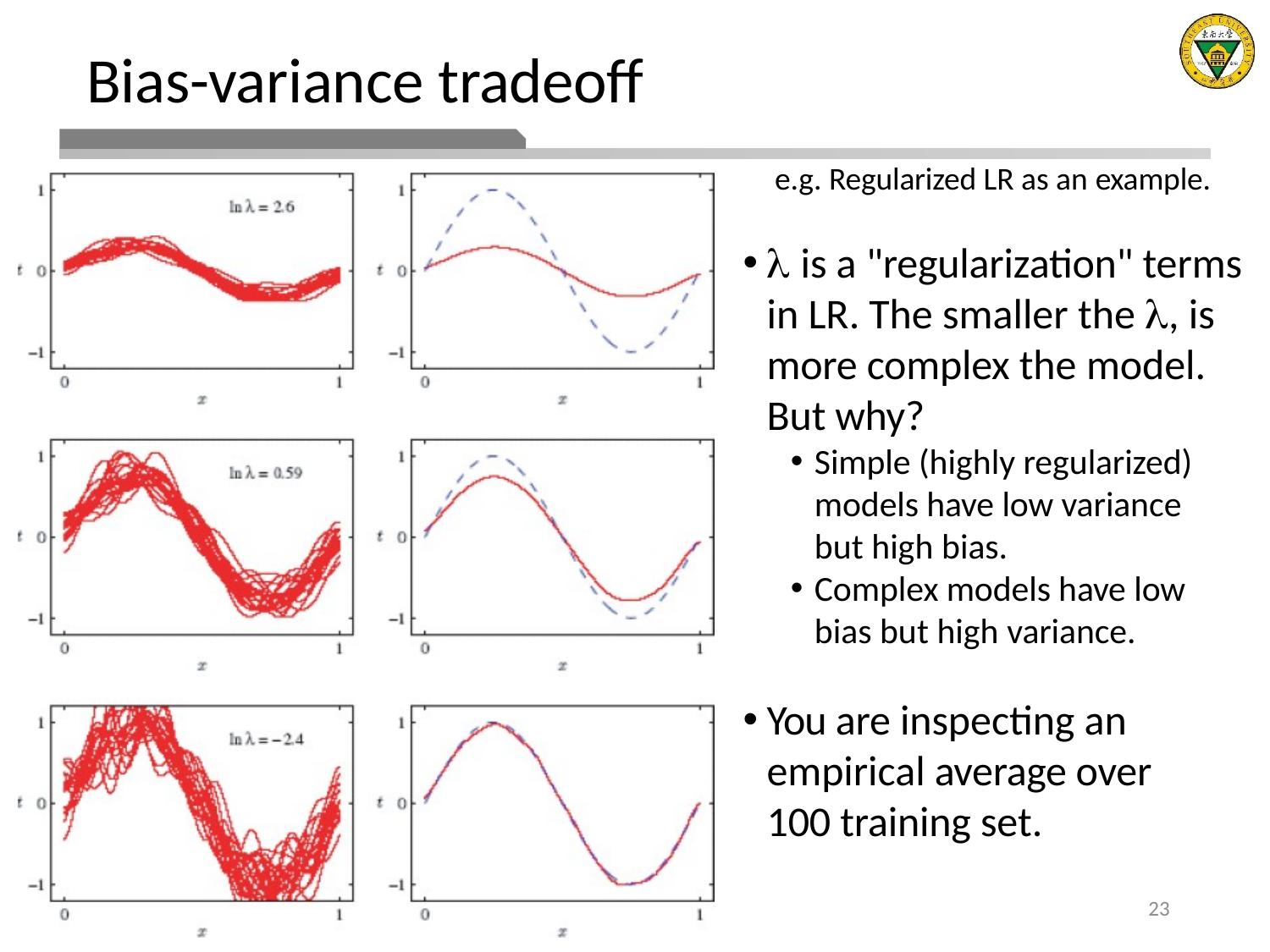

# Bias-variance tradeoff
e.g. Regularized LR as an example.

λ is a "regularization" terms in LR. The smaller the λ, is more complex the model. But why?
Simple (highly regularized) models have low variance but high bias.
Complex models have low bias but high variance.

You are inspecting an  empirical average over 100 training set.
2020/2
Beilun Wang
23